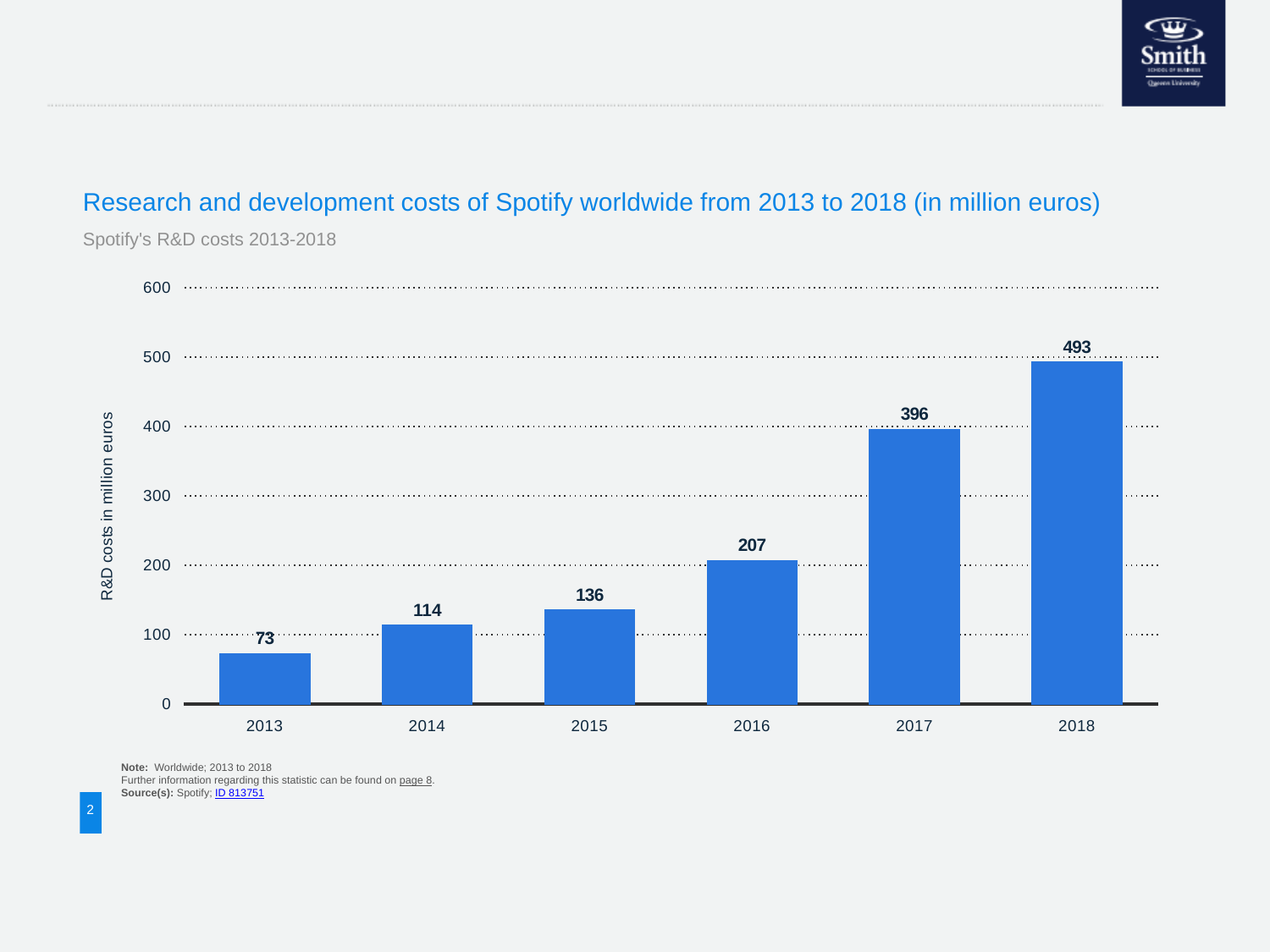

Research and development costs of Spotify worldwide from 2013 to 2018 (in million euros)
Spotify's R&D costs 2013-2018

### Chart

| Category | R&D costs in million euros |
|---|---|
| 2013 | 73.0 |
| 2014 | 114.0 |
| 2015 | 136.0 |
| 2016 | 207.0 |
| 2017 | 396.0 |
| 2018 | 493.0 |
Note:  Worldwide; 2013 to 2018
Further information regarding this statistic can be found on page 8.
Source(s): Spotify; ID 813751

2